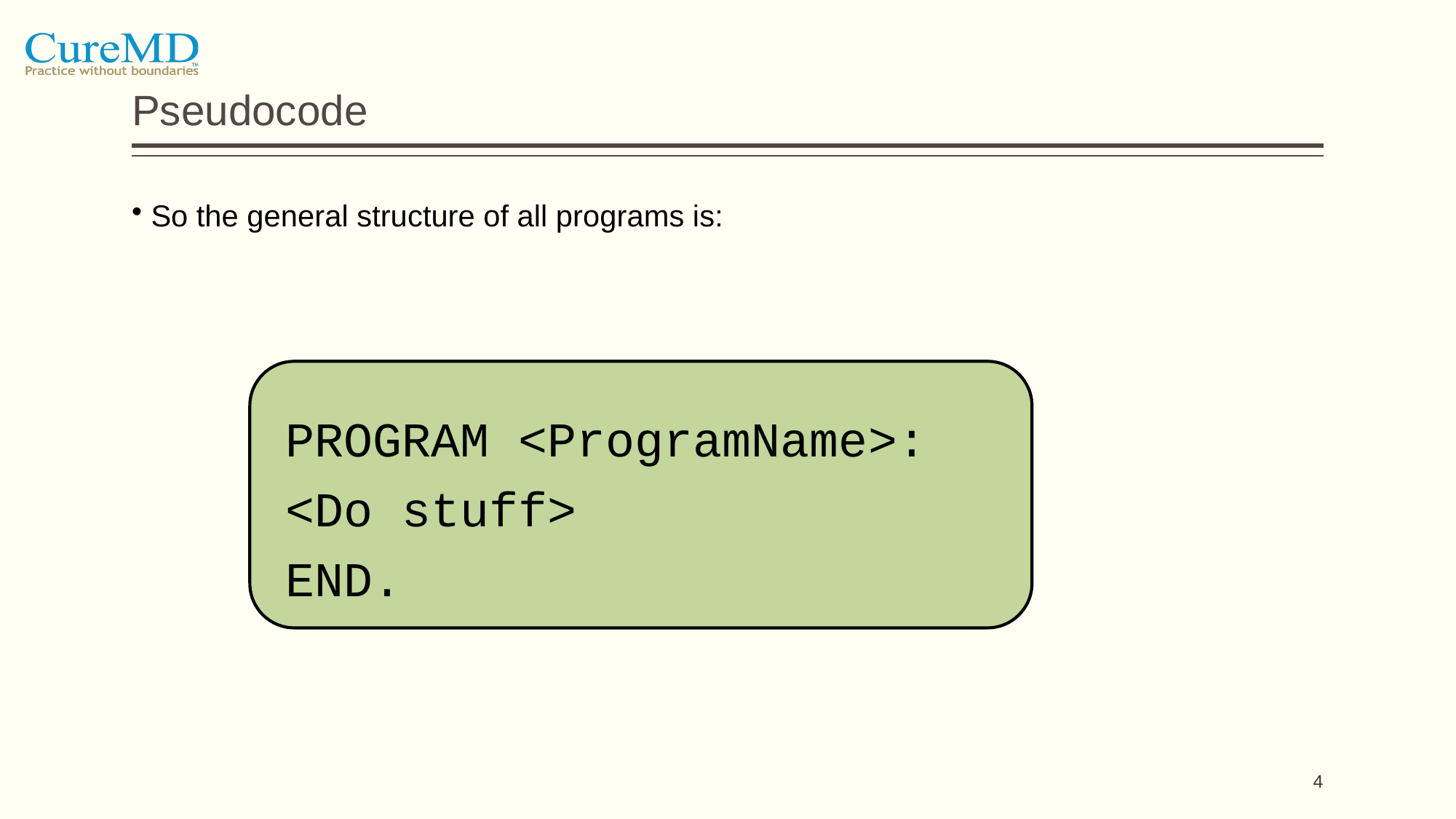

# Pseudocode
 So the general structure of all programs is:

PROGRAM <
ProgramName
>:
<
Do stuff
>
END.
4